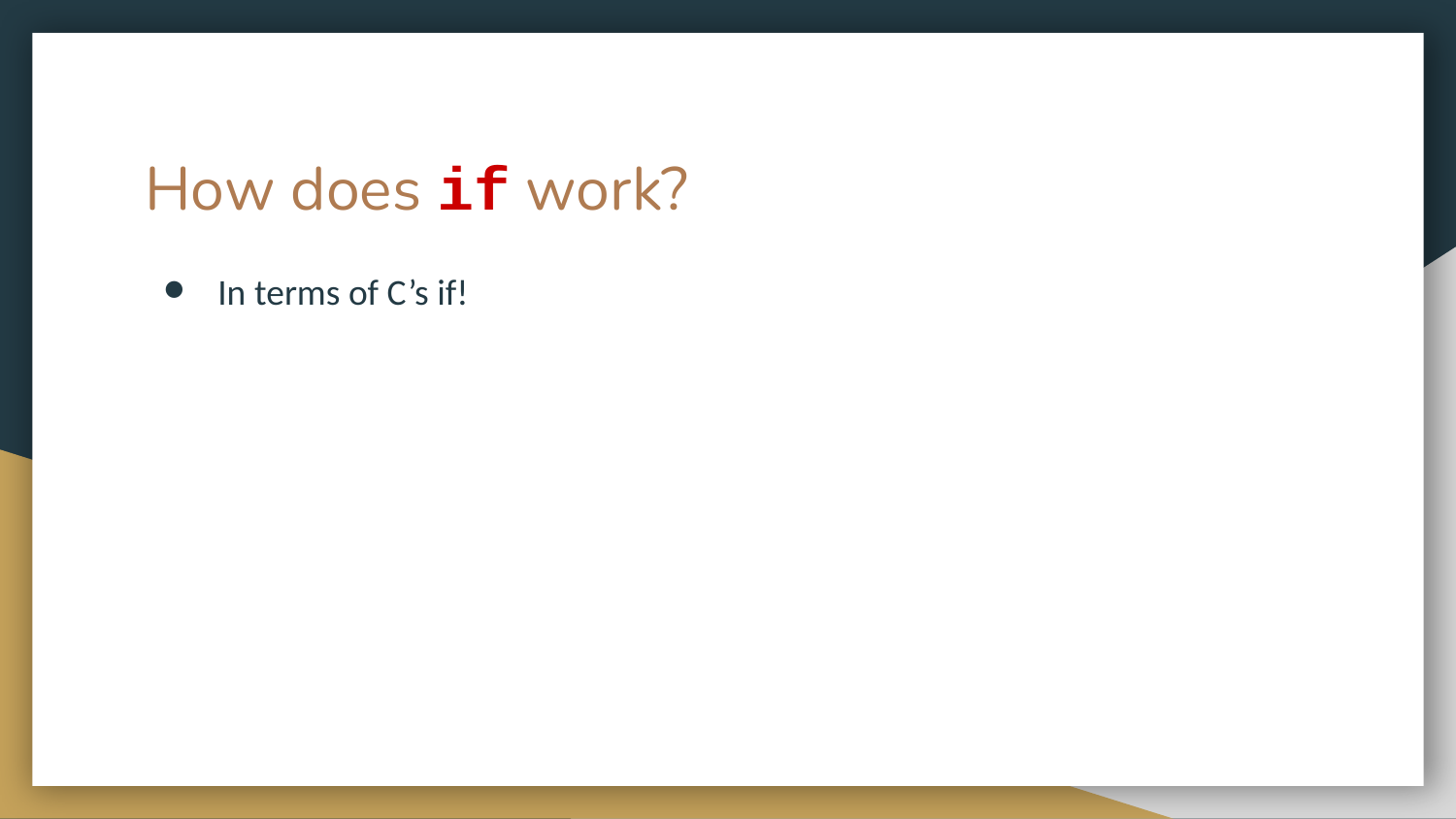

# How does if work?
In terms of C’s if!